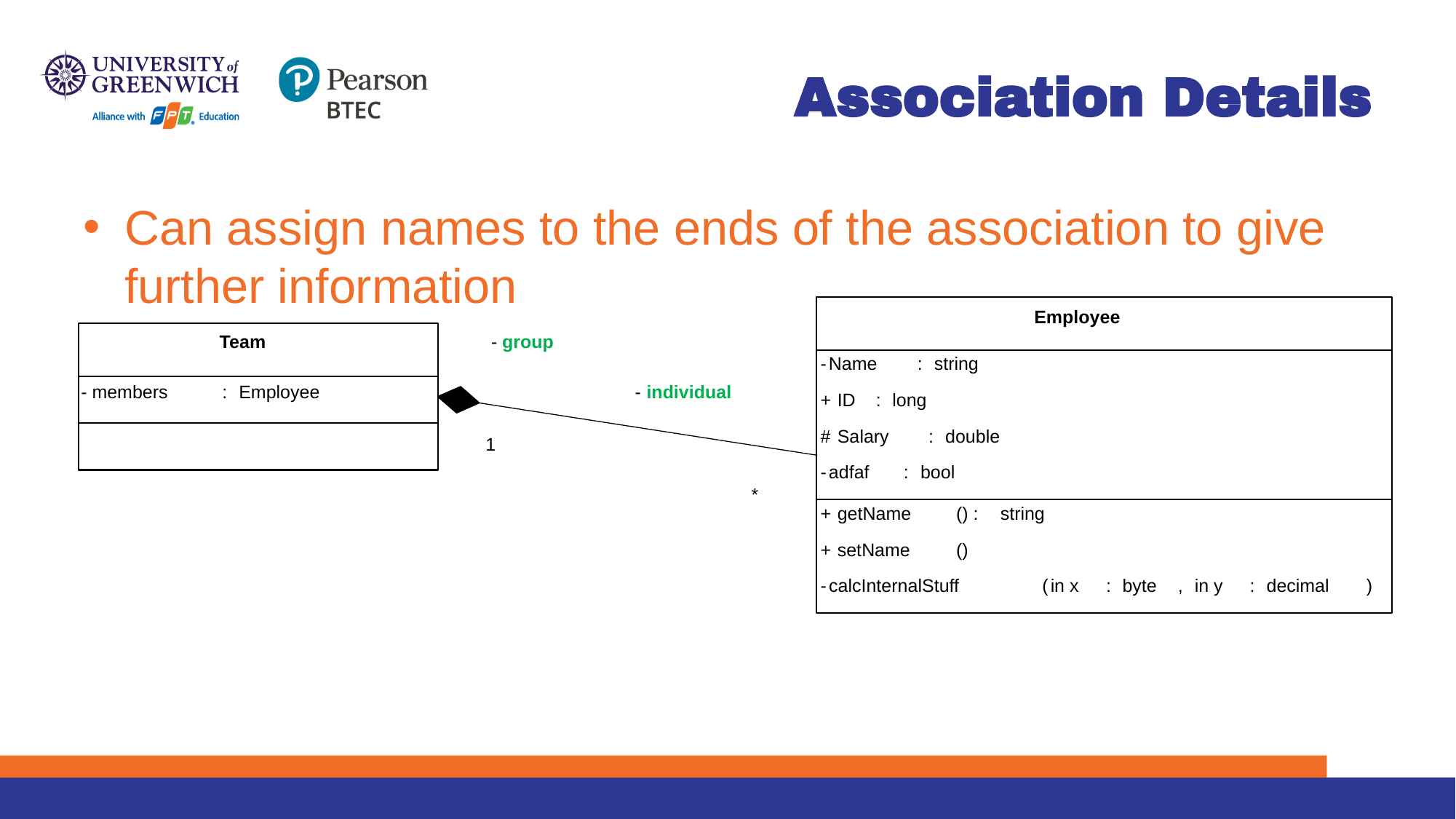

# Association Details
Can assign names to the ends of the association to give further information

Employee

Team
-
group

-
Name
:
string

-
members
:
Employee
-
individual

+
ID
:
long

#
Salary
:
double
1
-
adfaf
:
bool
*

+
getName
() :
string
+
setName
()
-
calcInternalStuff
(
in x
:
byte
,
in y
:
decimal
)